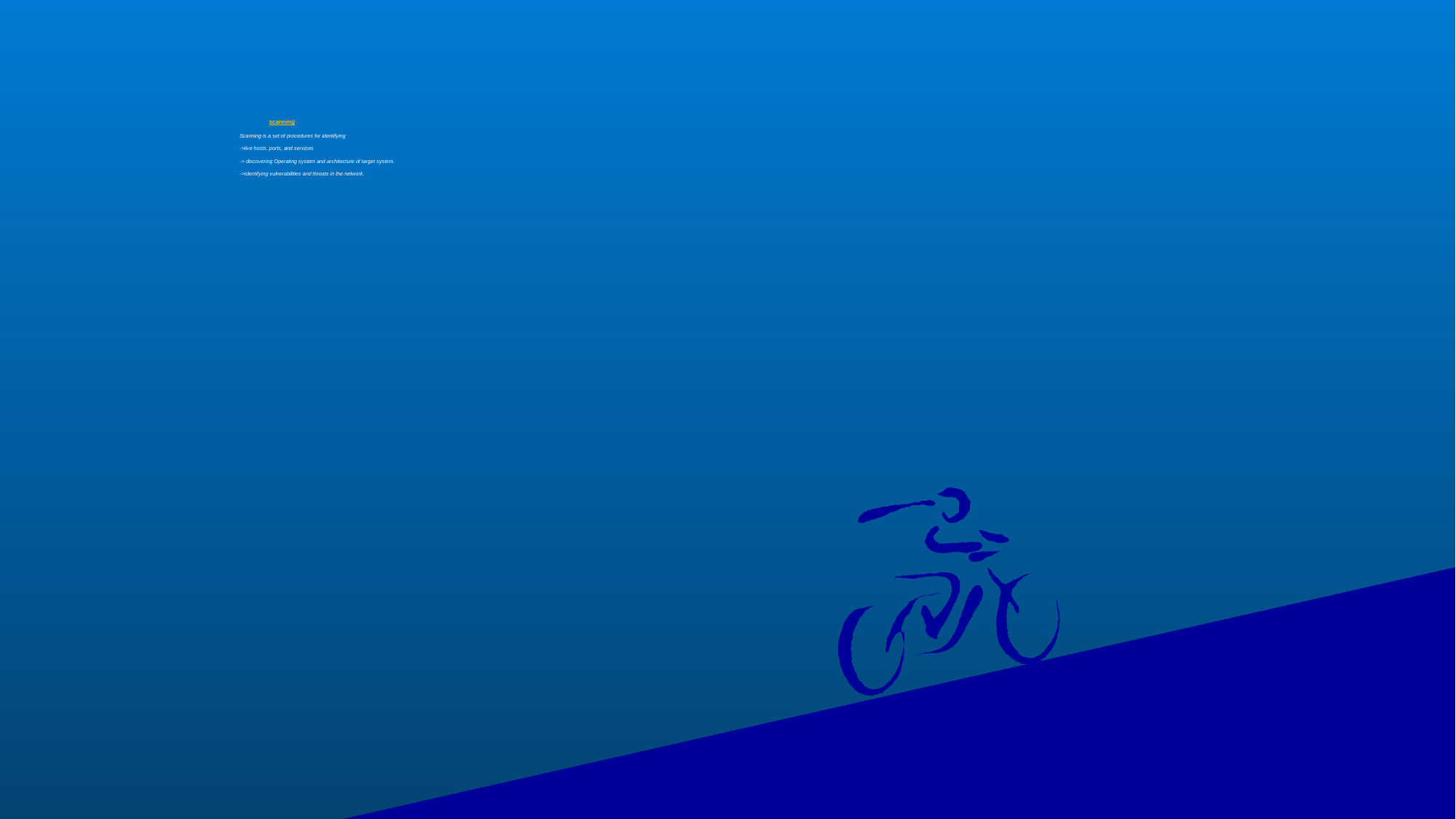

# scanning Scanning is a set of procedures for identifying ->live hosts, ports, and services -> discovering Operating system and architecture of target system. ->Identifying vulnerabilities and threats in the network.